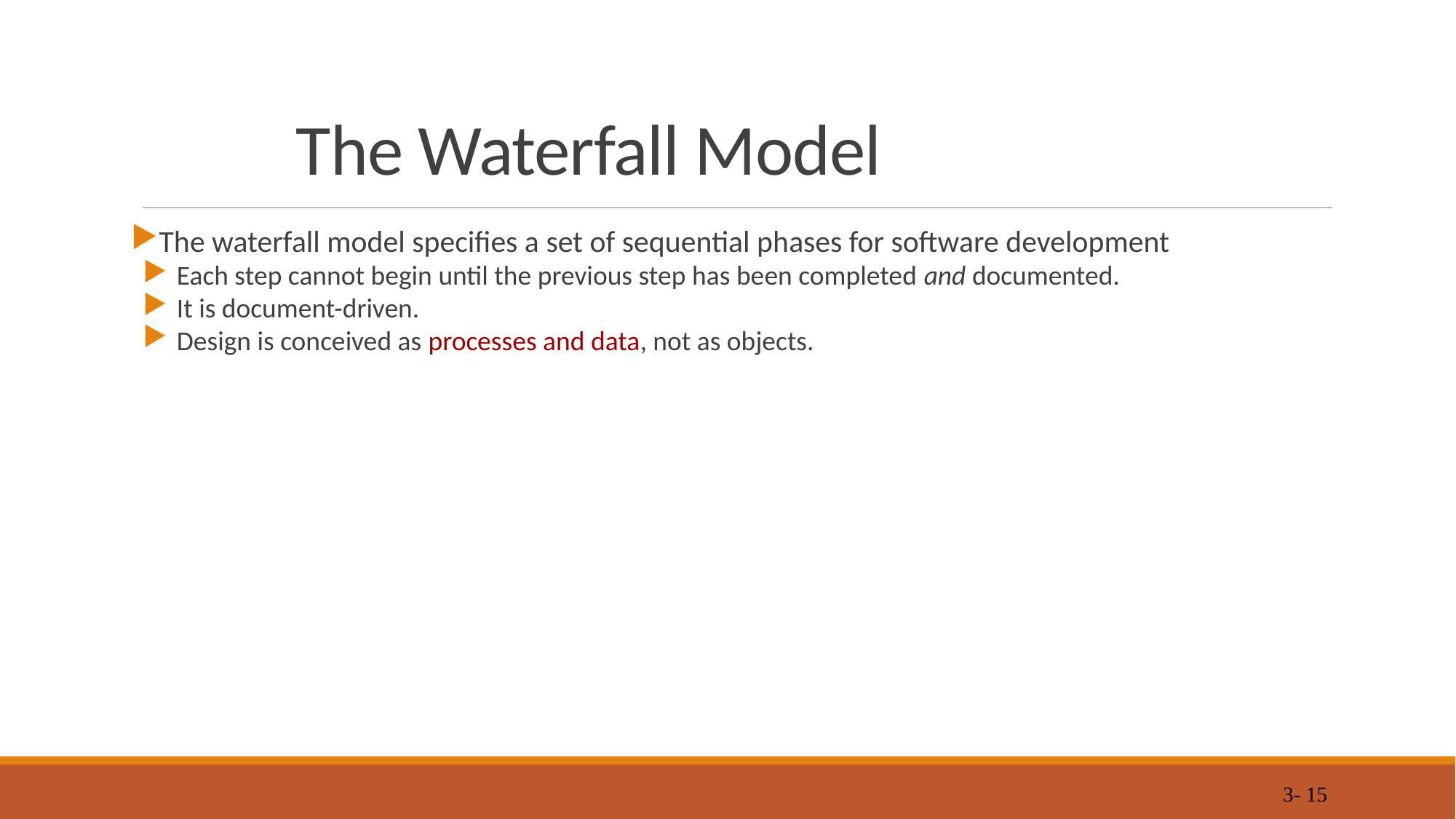

# The Waterfall Model
The waterfall model specifies a set of sequential phases for software development
Each step cannot begin until the previous step has been completed and documented.
It is document-driven.
Design is conceived as processes and data, not as objects.
  3- 15